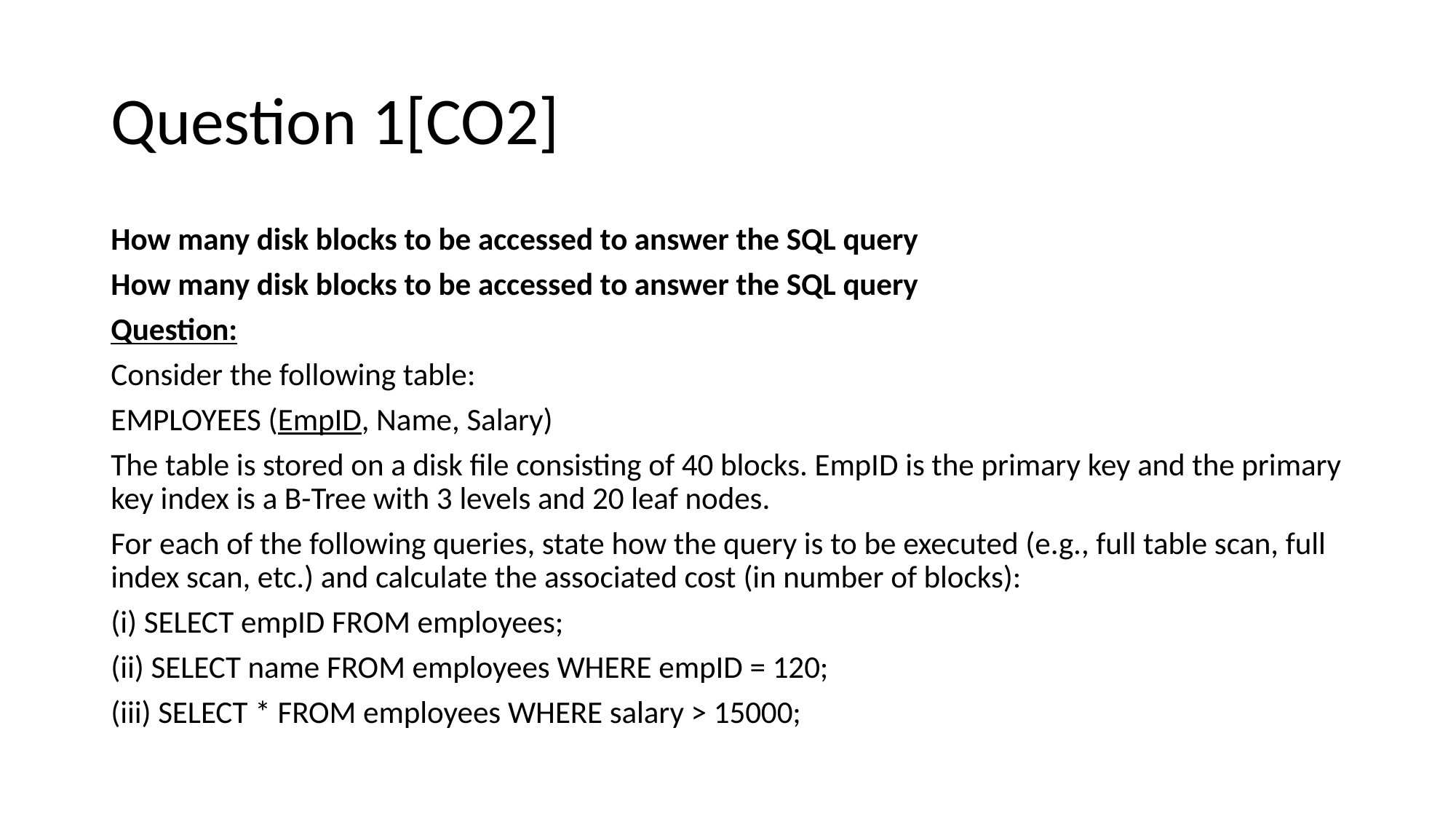

# Question 1[CO2]
How many disk blocks to be accessed to answer the SQL query
How many disk blocks to be accessed to answer the SQL query
Question:
Consider the following table:
EMPLOYEES (EmpID, Name, Salary)
The table is stored on a disk file consisting of 40 blocks. EmpID is the primary key and the primary key index is a B-Tree with 3 levels and 20 leaf nodes.
For each of the following queries, state how the query is to be executed (e.g., full table scan, full index scan, etc.) and calculate the associated cost (in number of blocks):
(i) SELECT empID FROM employees;
(ii) SELECT name FROM employees WHERE empID = 120;
(iii) SELECT * FROM employees WHERE salary > 15000;